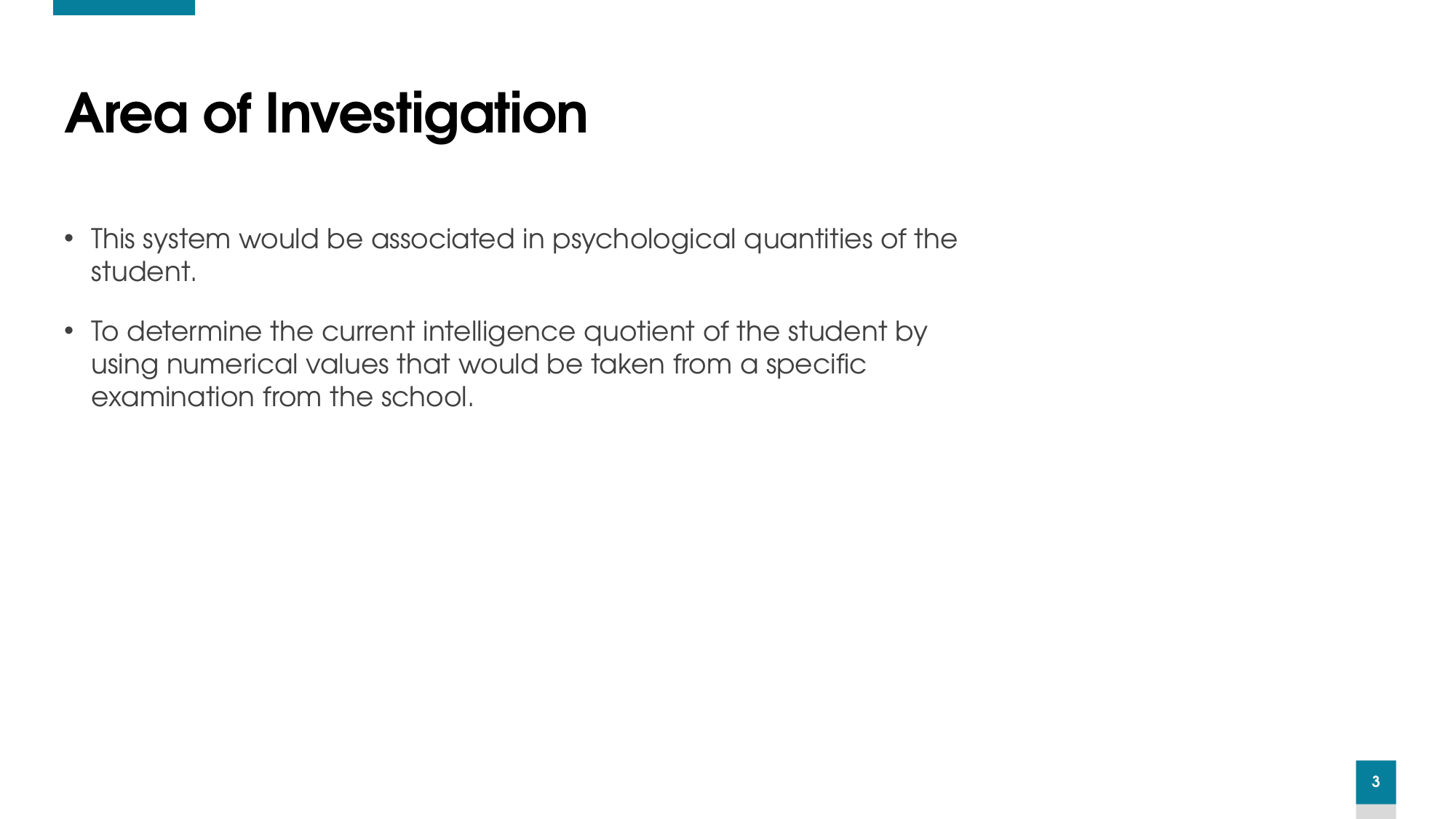

# Area of Investigation
This system would be associated in psychological quantities of the student.
To determine the current intelligence quotient of the student by using numerical values that would be taken from a specific examination from the school.